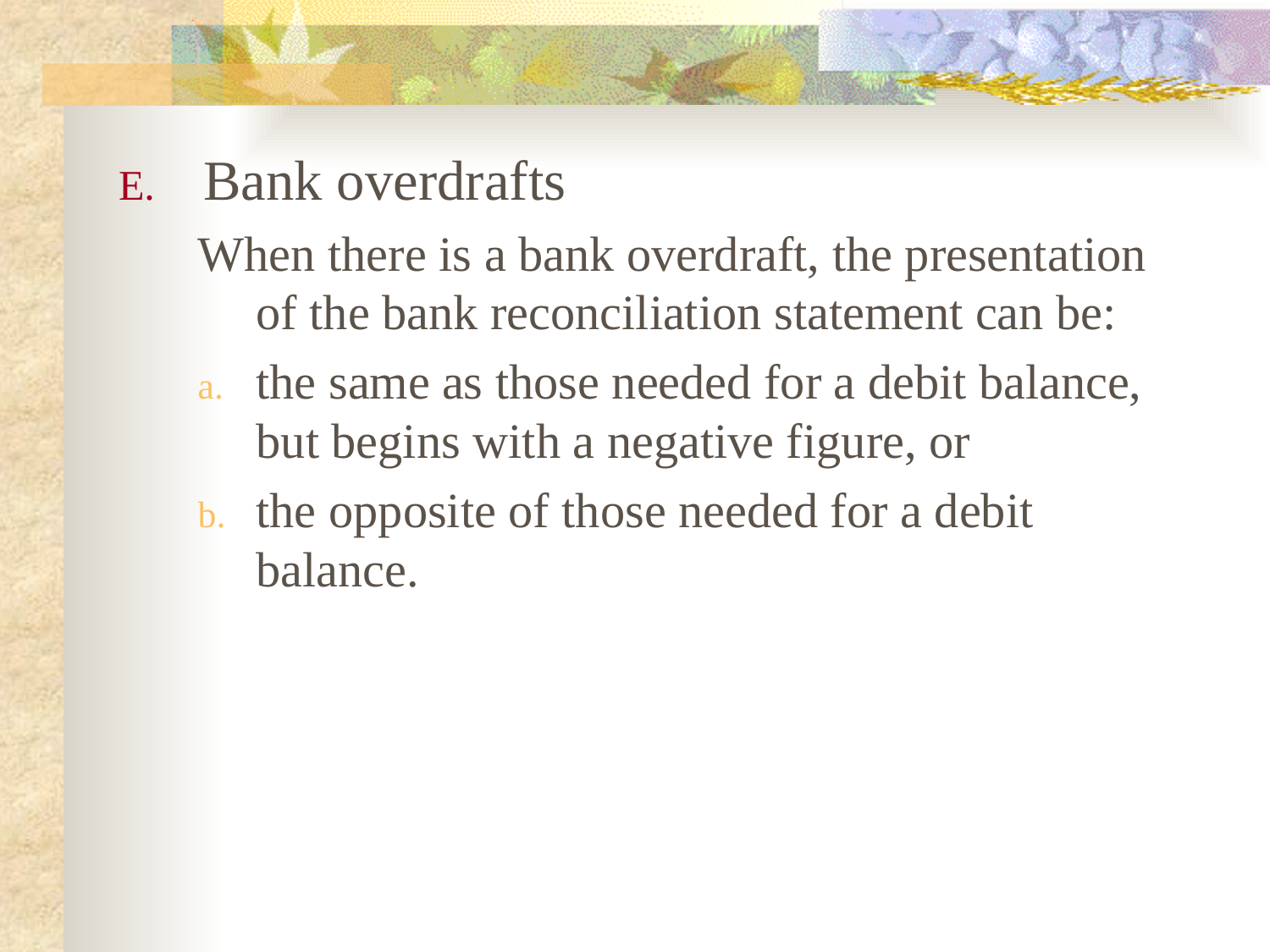

Bank overdrafts
When there is a bank overdraft, the presentation of the bank reconciliation statement can be:
the same as those needed for a debit balance, but begins with a negative figure, or
the opposite of those needed for a debit balance.